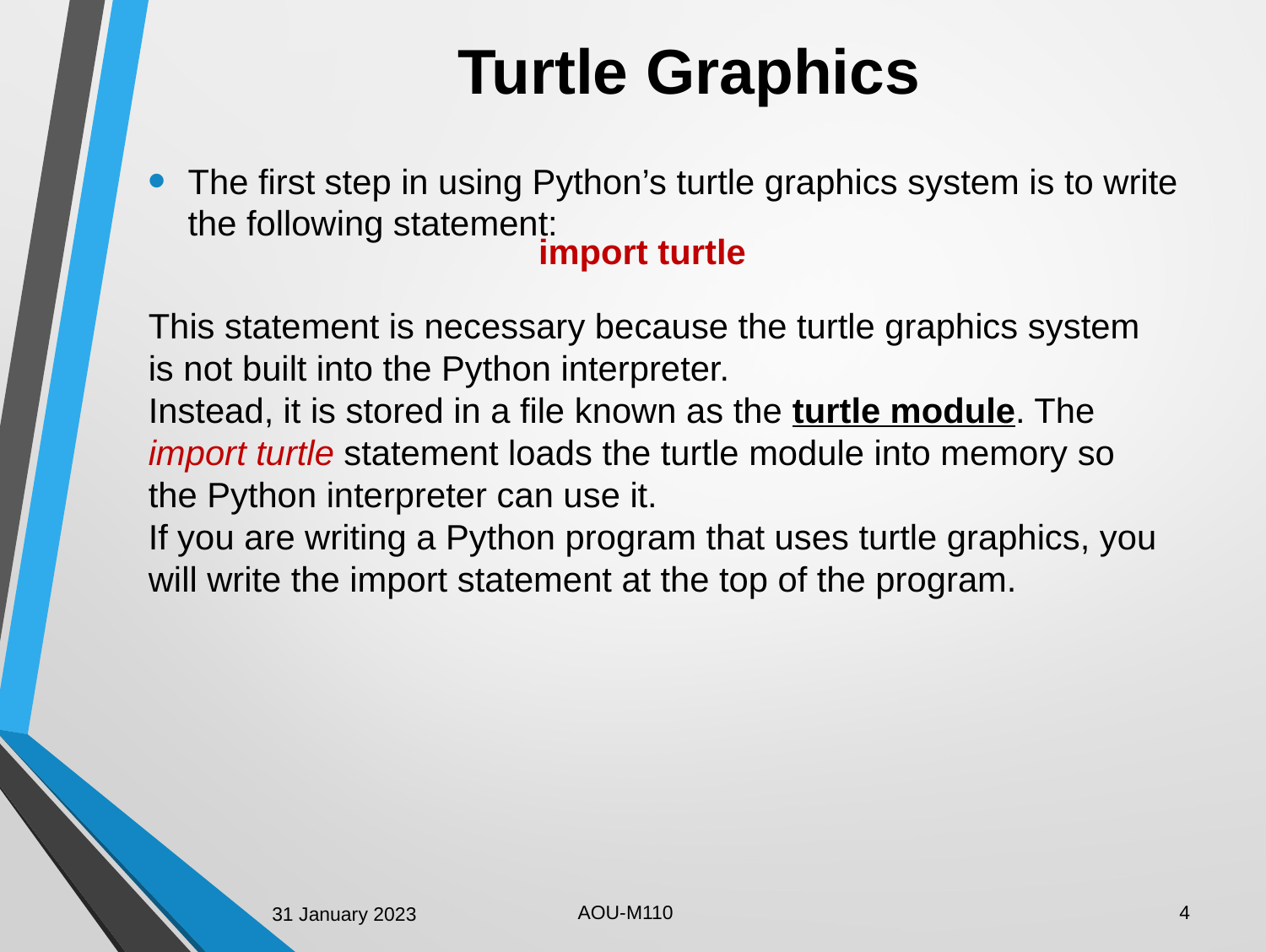

# Turtle Graphics
The first step in using Python’s turtle graphics system is to write the following statement:
import turtle
This statement is necessary because the turtle graphics system is not built into the Python interpreter.
Instead, it is stored in a file known as the turtle module. The import turtle statement loads the turtle module into memory so the Python interpreter can use it.
If you are writing a Python program that uses turtle graphics, you will write the import statement at the top of the program.
4
AOU-M110
31 January 2023